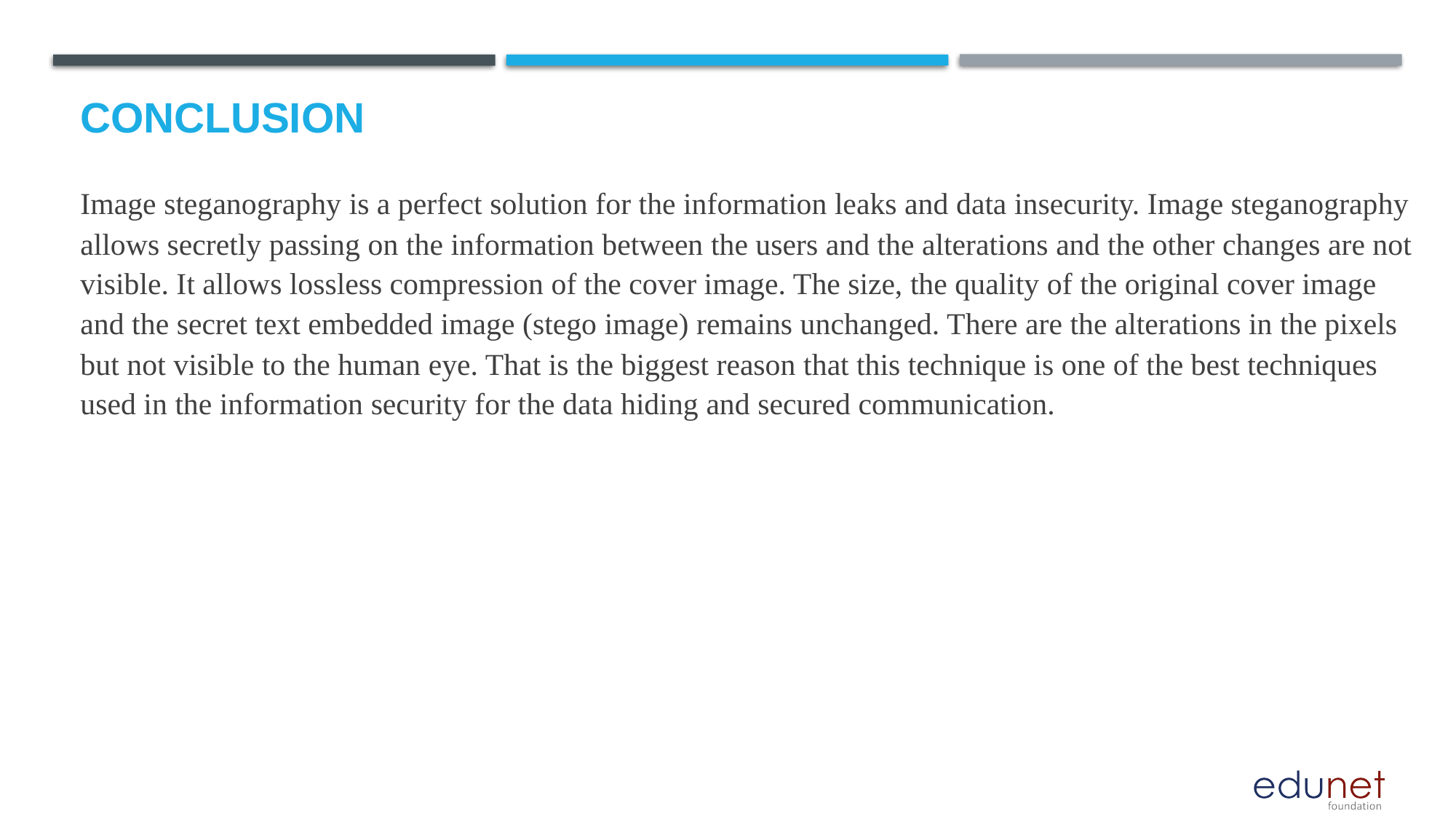

# Conclusion
Image steganography is a perfect solution for the information leaks and data insecurity. Image steganography allows secretly passing on the information between the users and the alterations and the other changes are not visible. It allows lossless compression of the cover image. The size, the quality of the original cover image and the secret text embedded image (stego image) remains unchanged. There are the alterations in the pixels but not visible to the human eye. That is the biggest reason that this technique is one of the best techniques used in the information security for the data hiding and secured communication.